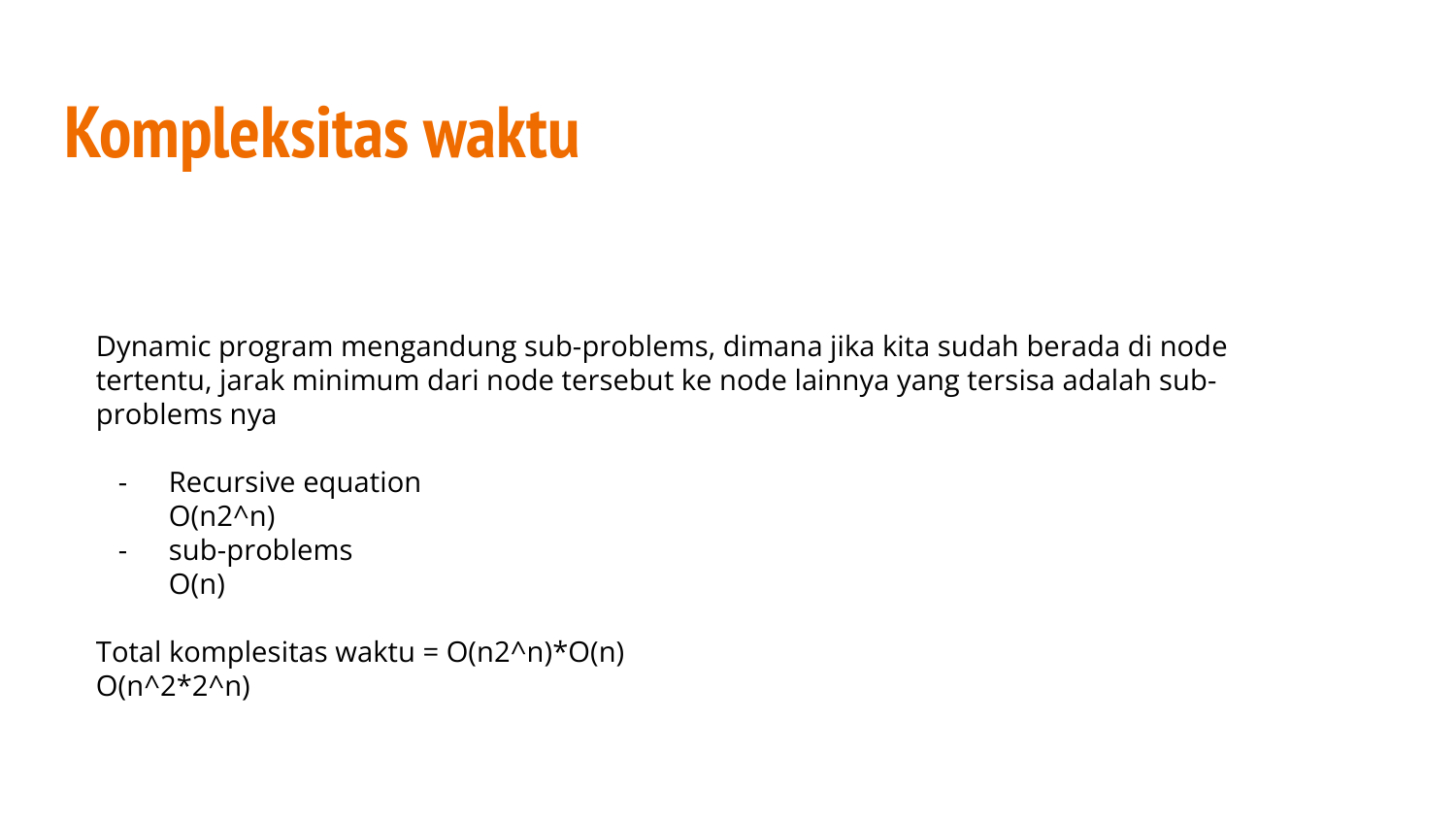

# Kompleksitas waktu
Dynamic program mengandung sub-problems, dimana jika kita sudah berada di node tertentu, jarak minimum dari node tersebut ke node lainnya yang tersisa adalah sub-problems nya

Recursive equation
O(n2^n)
sub-problems
O(n)

Total komplesitas waktu = O(n2^n)*O(n)
O(n^2*2^n)